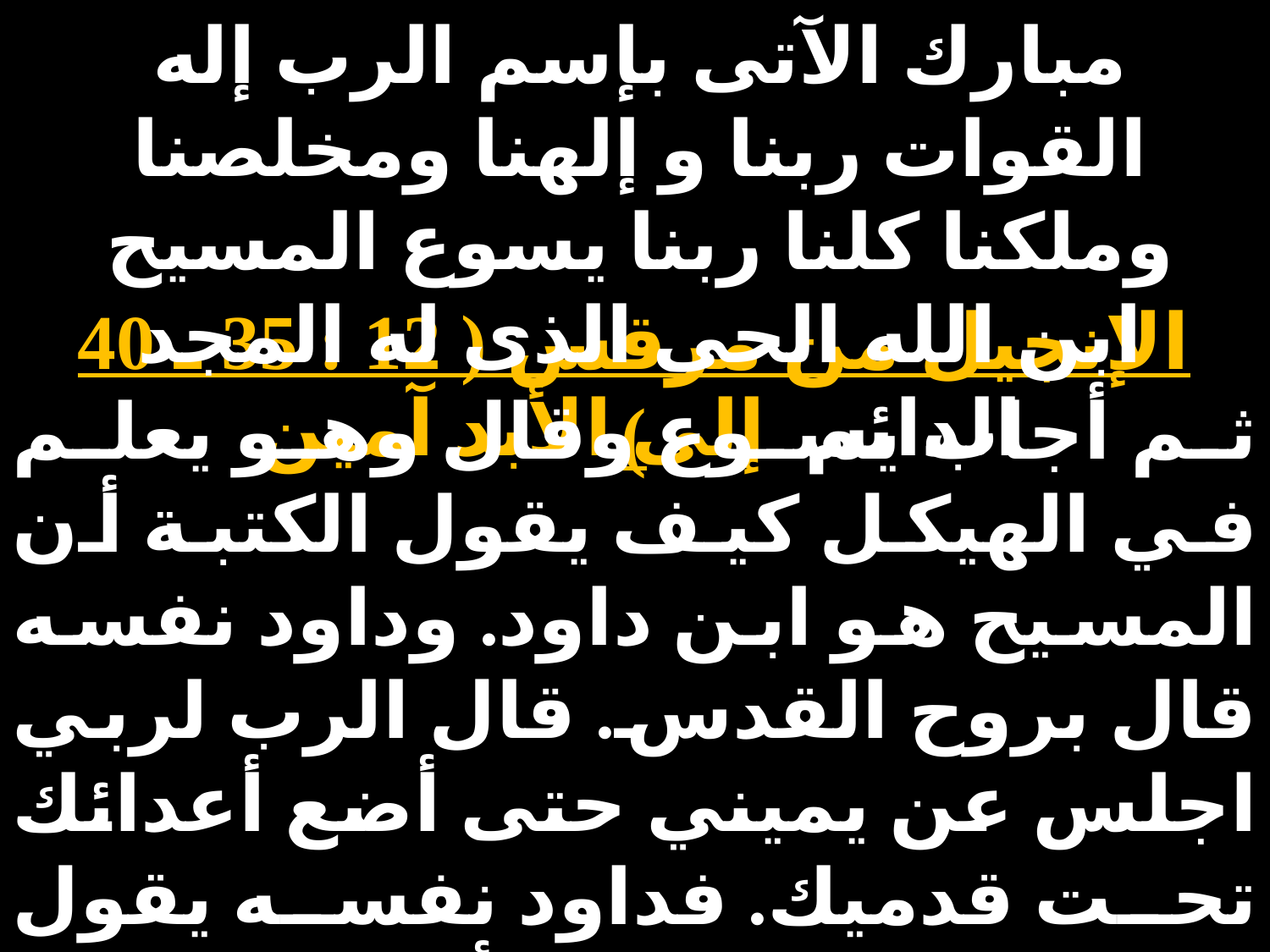

مبارك الآتى بإسم الرب إله القوات ربنا و إلهنا ومخلصنا وملكنا كلنا ربنا يسوع المسيح ابن الله الحى الذى له المجد الدائم  إلى الأبد آمين
الإنجيل من مرقس ( 12 : 35 ـ 40 )
ثم أجاب يسوع وقال وهو يعلم في الهيكل كيف يقول الكتبة أن المسيح هو ابن داود. وداود نفسه قال بروح القدس. قال الرب لربي اجلس عن يميني حتى أضع أعدائك تحت قدميك. فداود نفسه يقول عنه انه الرب فمن أين هو ابنه. وكان الجمع الكثير يسمعه بسرور. وقال في تعليمه احذروا من الكتبة